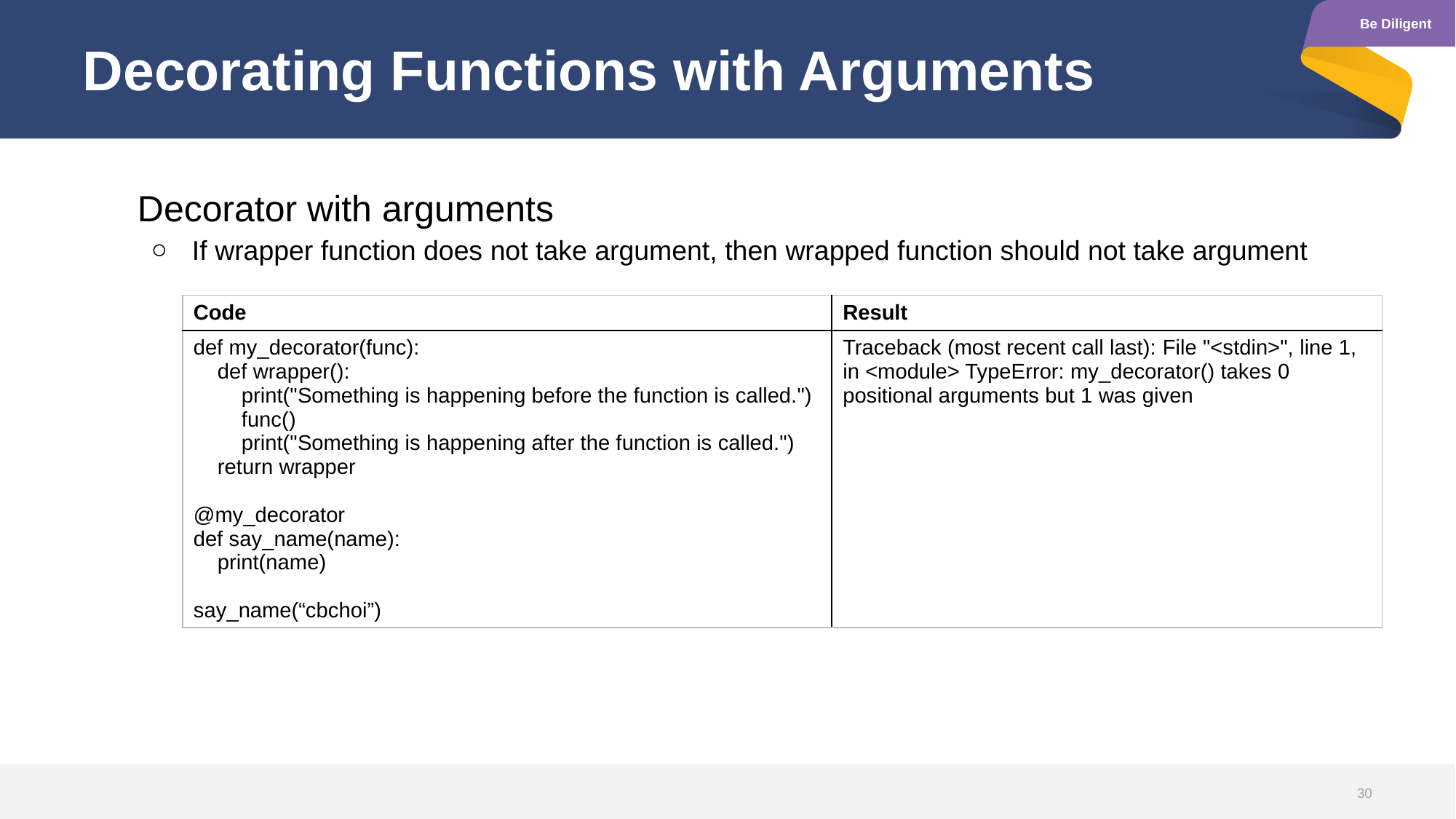

# Decorating Functions with Arguments
Decorator with arguments
If wrapper function does not take argument, then wrapped function should not take argument

To resolve the issue, use *args and **kwargs in the inner wrapper function
| Code | Result |
| --- | --- |
| def my\_decorator(func): def wrapper(): print("Something is happening before the function is called.") func() print("Something is happening after the function is called.") return wrapper @my\_decorator def say\_name(name): print(name) say\_name(“cbchoi”) | Traceback (most recent call last): File "<stdin>", line 1, in <module> TypeError: my\_decorator() takes 0 positional arguments but 1 was given |
30